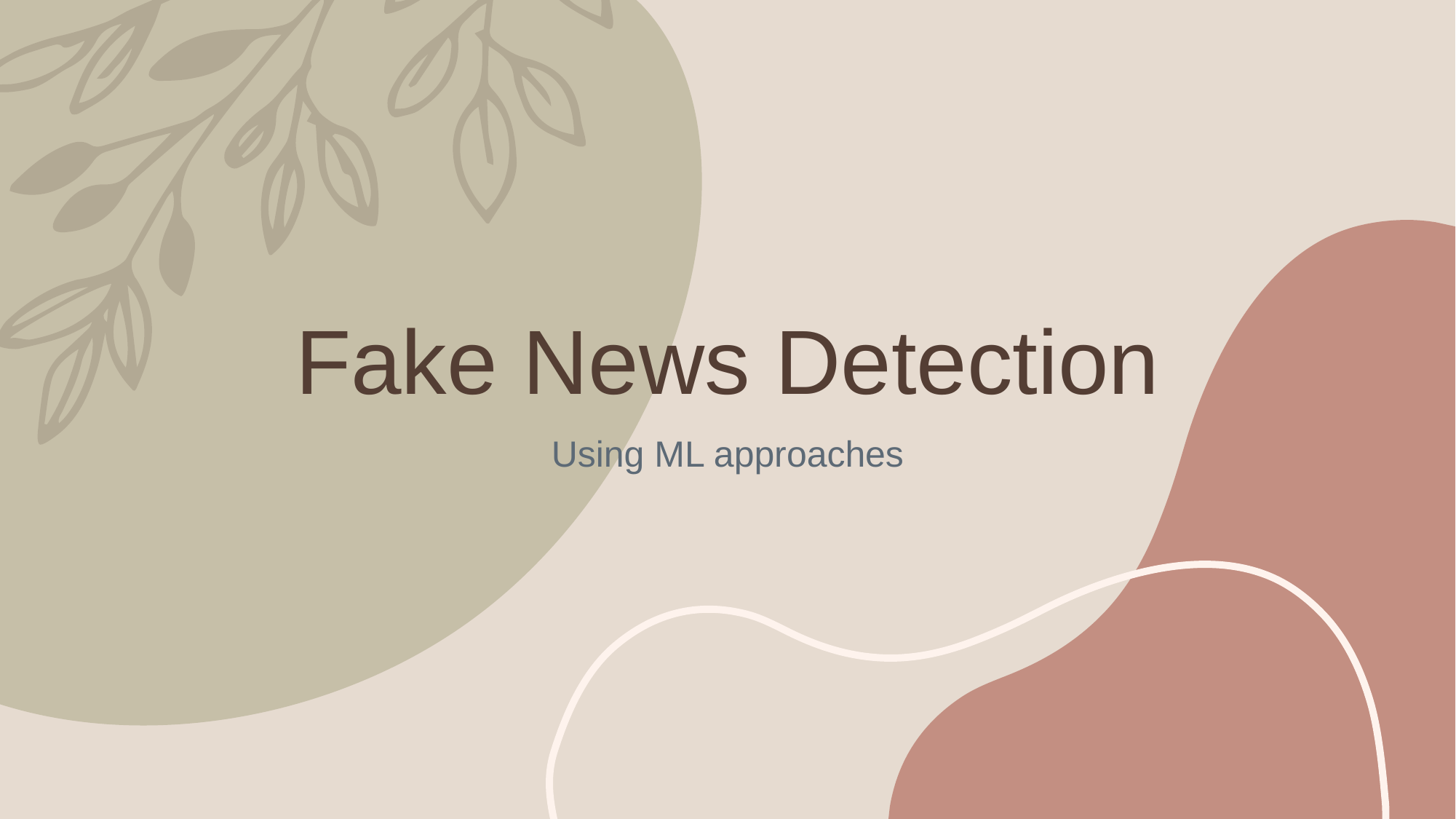

# Fake News Detection
Using ML approaches